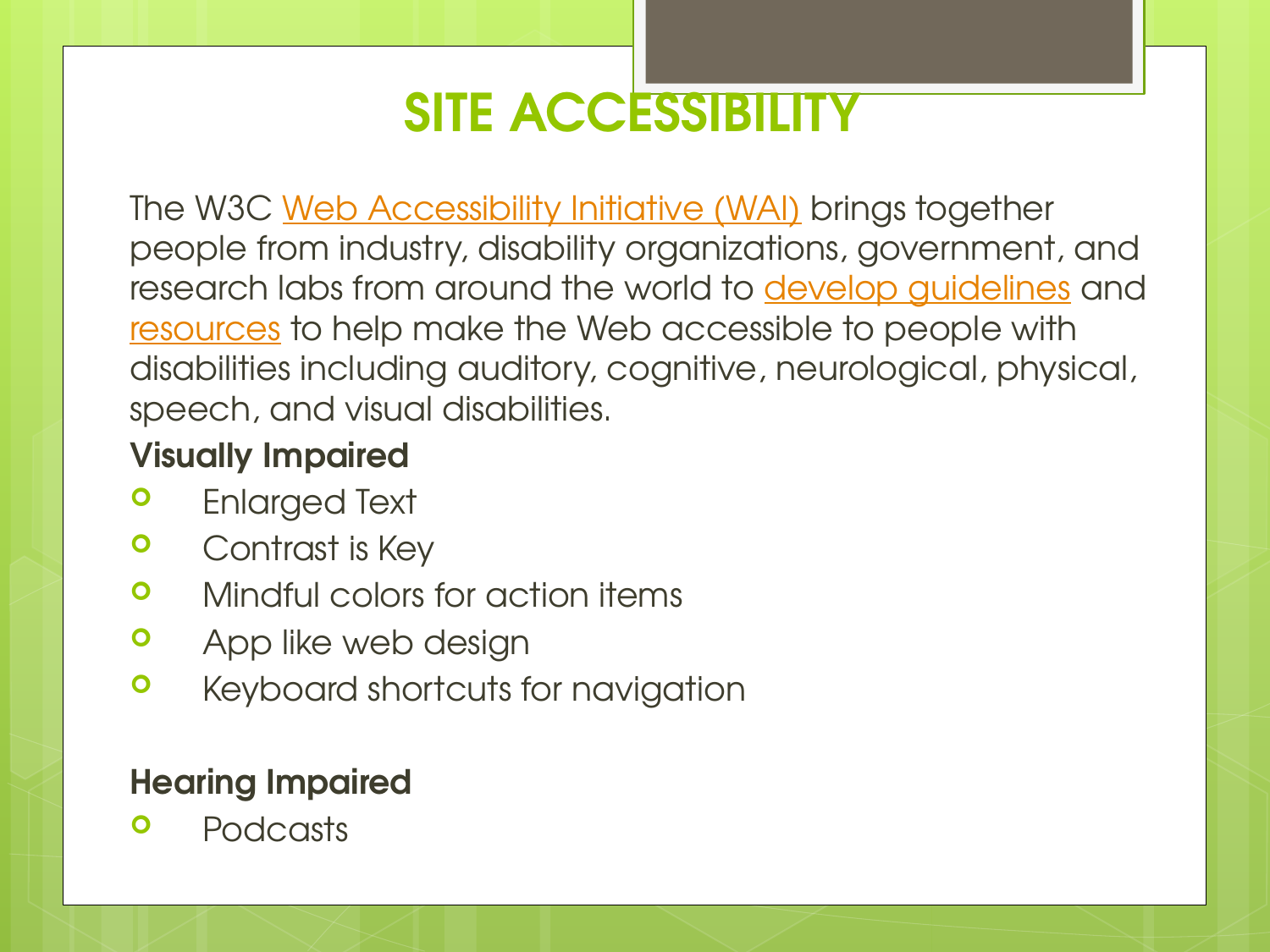

# SITE ACCESSIBILITY
The W3C Web Accessibility Initiative (WAI) brings together people from industry, disability organizations, government, and research labs from around the world to develop guidelines and resources to help make the Web accessible to people with disabilities including auditory, cognitive, neurological, physical, speech, and visual disabilities.
Visually Impaired
    Enlarged Text
    Contrast is Key
    Mindful colors for action items
    App like web design
    Keyboard shortcuts for navigation

Hearing Impaired
    Podcasts